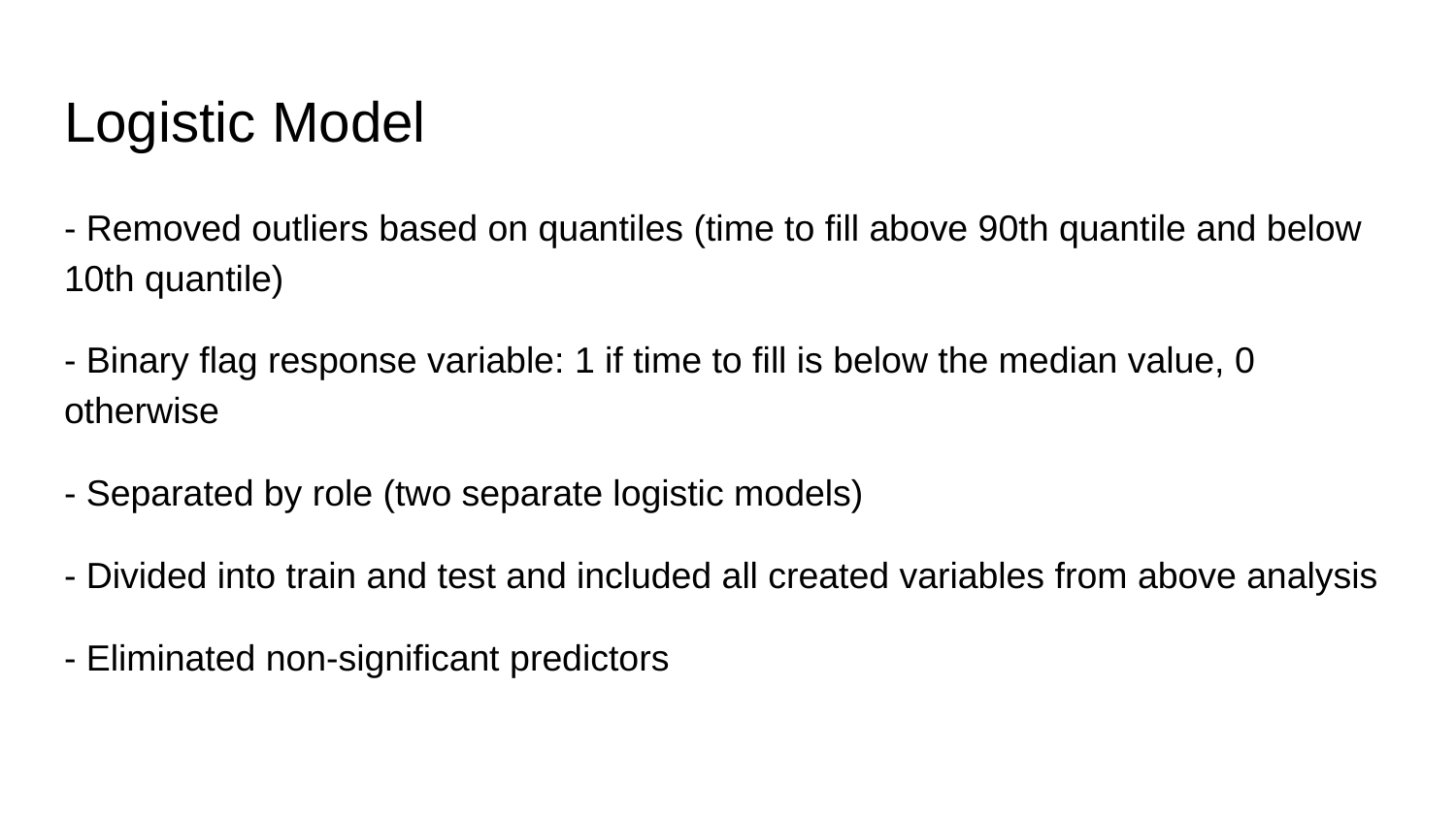

# Logistic Model
- Removed outliers based on quantiles (time to fill above 90th quantile and below 10th quantile)
- Binary flag response variable: 1 if time to fill is below the median value, 0 otherwise
- Separated by role (two separate logistic models)
- Divided into train and test and included all created variables from above analysis
- Eliminated non-significant predictors